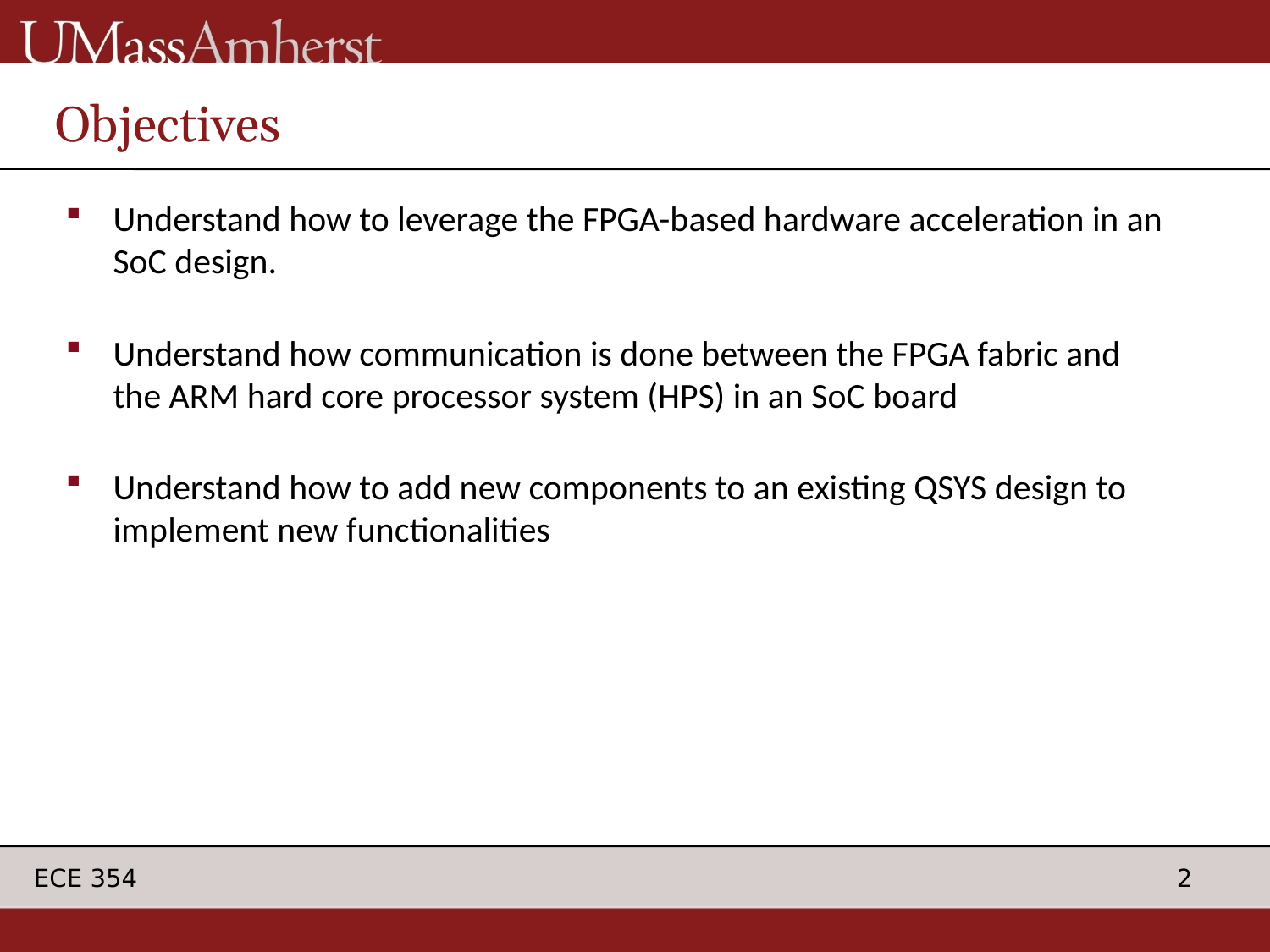

# Objectives
Understand how to leverage the FPGA-based hardware acceleration in an  SoC design.
Understand how communication is done between the FPGA fabric and the ARM hard core processor system (HPS) in an SoC board
Understand how to add new components to an existing QSYS design to implement new functionalities